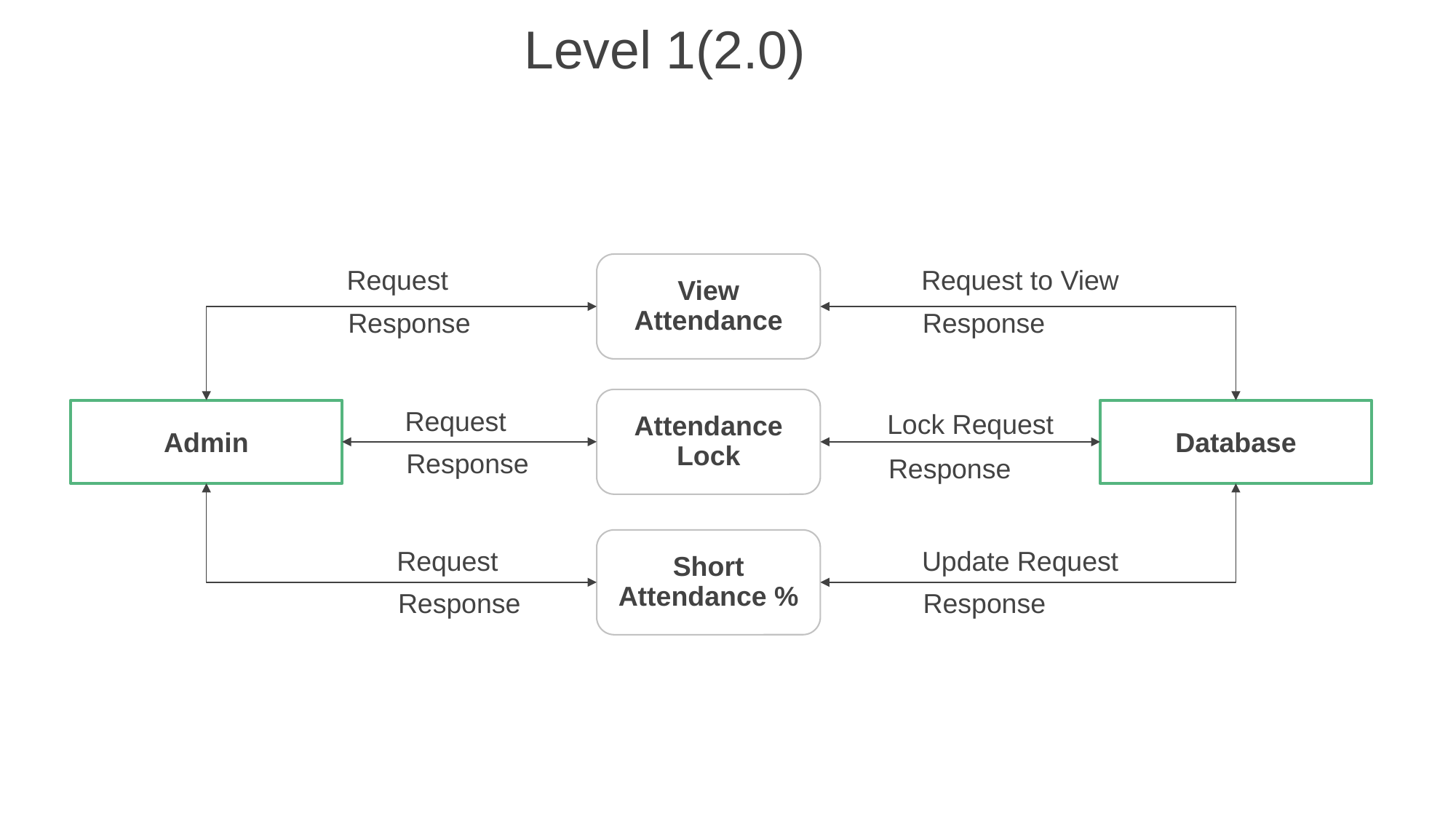

# Level 1(2.0)
View Attendance
Request
Request to View
Response
Response
Attendance Lock
Request
Admin
Database
Lock Request
Response
Response
Short Attendance %
Request
Update Request
Response
Response